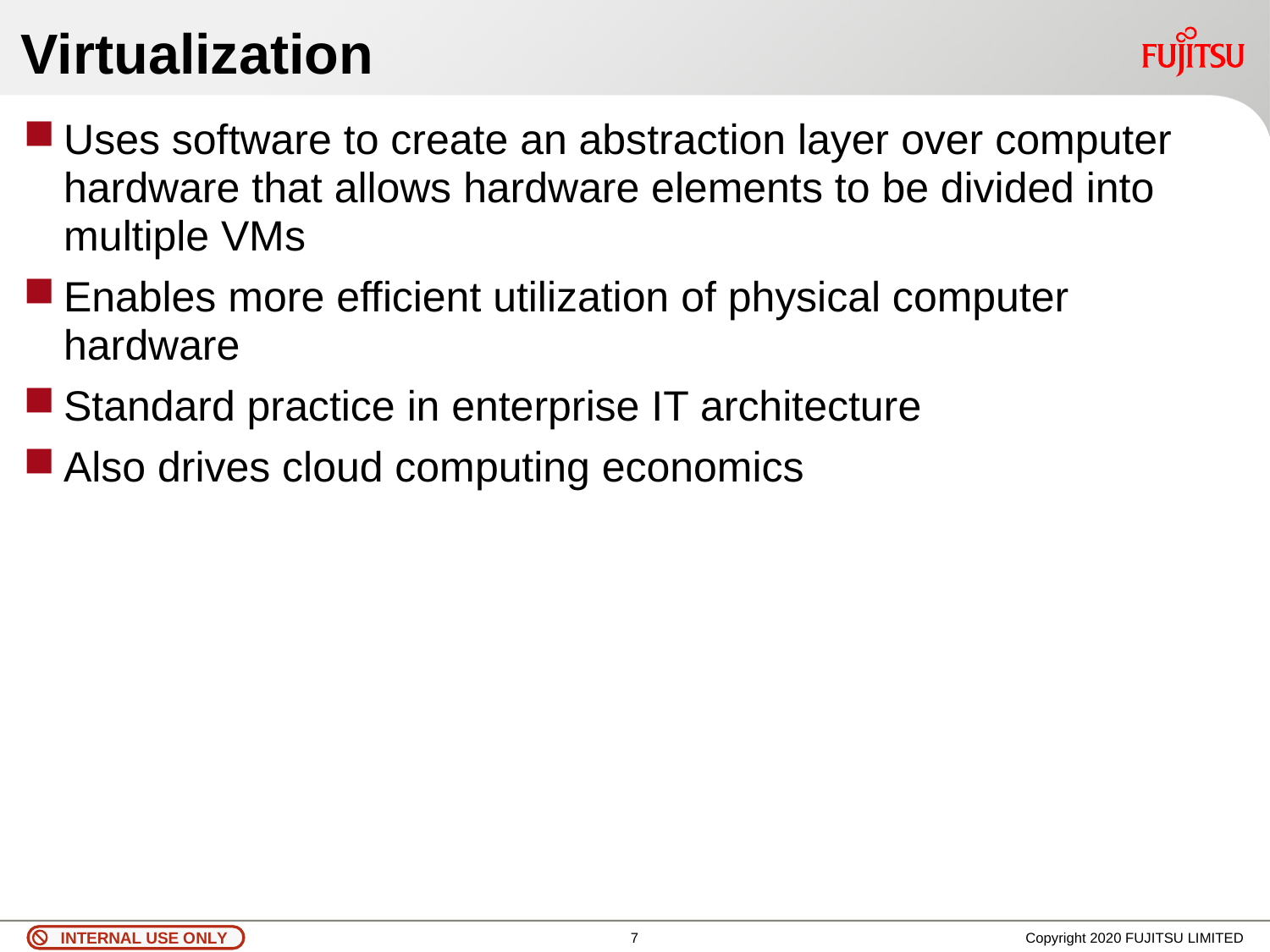

# Virtualization
Uses software to create an abstraction layer over computer hardware that allows hardware elements to be divided into multiple VMs
Enables more efficient utilization of physical computer hardware
Standard practice in enterprise IT architecture
Also drives cloud computing economics

7
Copyright 2020 FUJITSU LIMITED